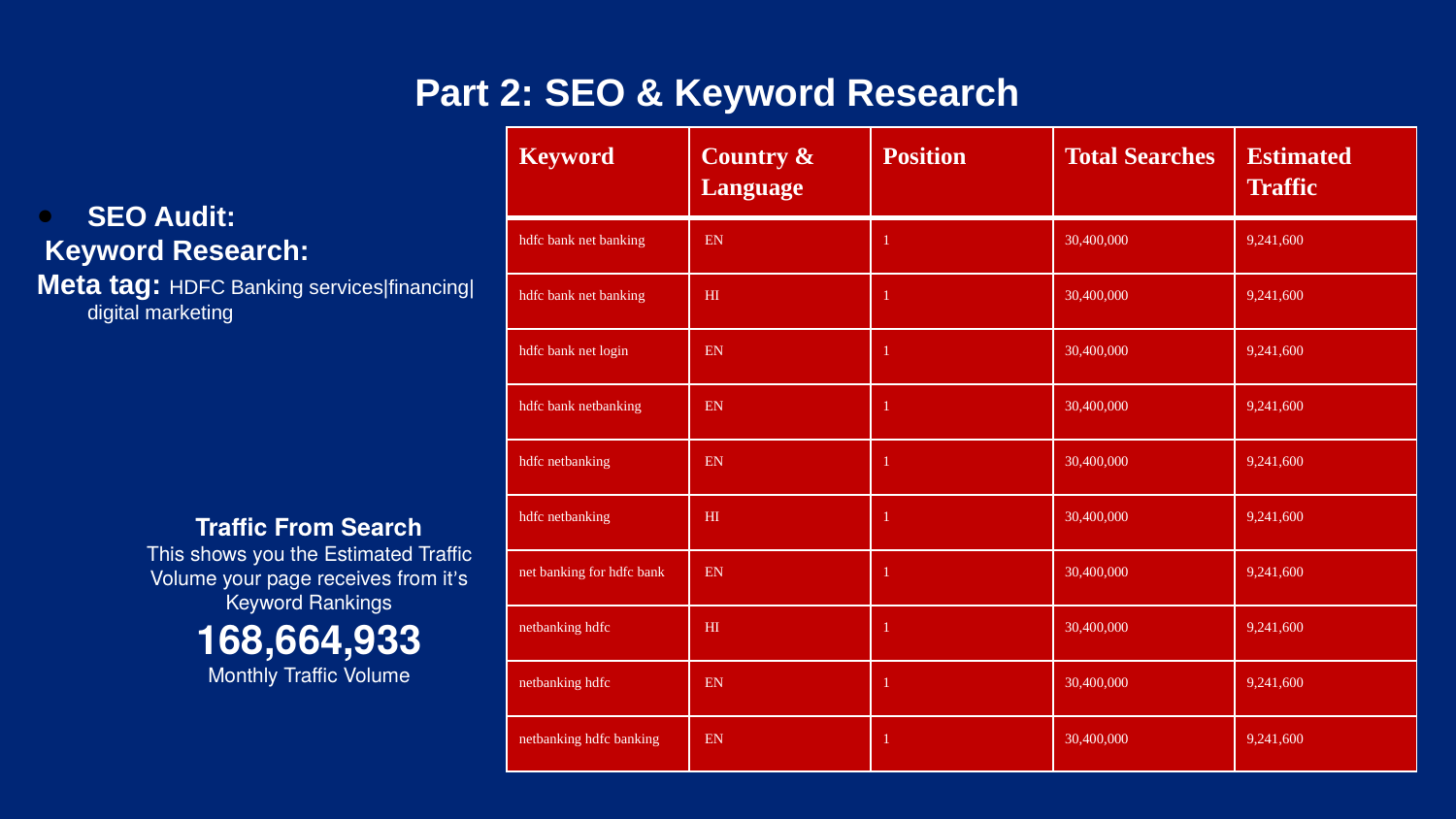

Part 2: SEO & Keyword Research
| Keyword | Country & Language | Position | Total Searches | Estimated Traffic |
| --- | --- | --- | --- | --- |
| hdfc bank net banking | EN | 1 | 30,400,000 | 9,241,600 |
| hdfc bank net banking | HI | 1 | 30,400,000 | 9,241,600 |
| hdfc bank net login | EN | 1 | 30,400,000 | 9,241,600 |
| hdfc bank netbanking | EN | 1 | 30,400,000 | 9,241,600 |
| hdfc netbanking | EN | 1 | 30,400,000 | 9,241,600 |
| hdfc netbanking | HI | 1 | 30,400,000 | 9,241,600 |
| net banking for hdfc bank | EN | 1 | 30,400,000 | 9,241,600 |
| netbanking hdfc | HI | 1 | 30,400,000 | 9,241,600 |
| netbanking hdfc | EN | 1 | 30,400,000 | 9,241,600 |
| netbanking hdfc banking | EN | 1 | 30,400,000 | 9,241,600 |
SEO Audit:
 Keyword Research:
Meta tag: HDFC Banking services|financing|digital marketing
Traffic From Search
This shows you the Estimated Traffic Volume your page receives from it’s Keyword Rankings
168,664,933
Monthly Traffic Volume